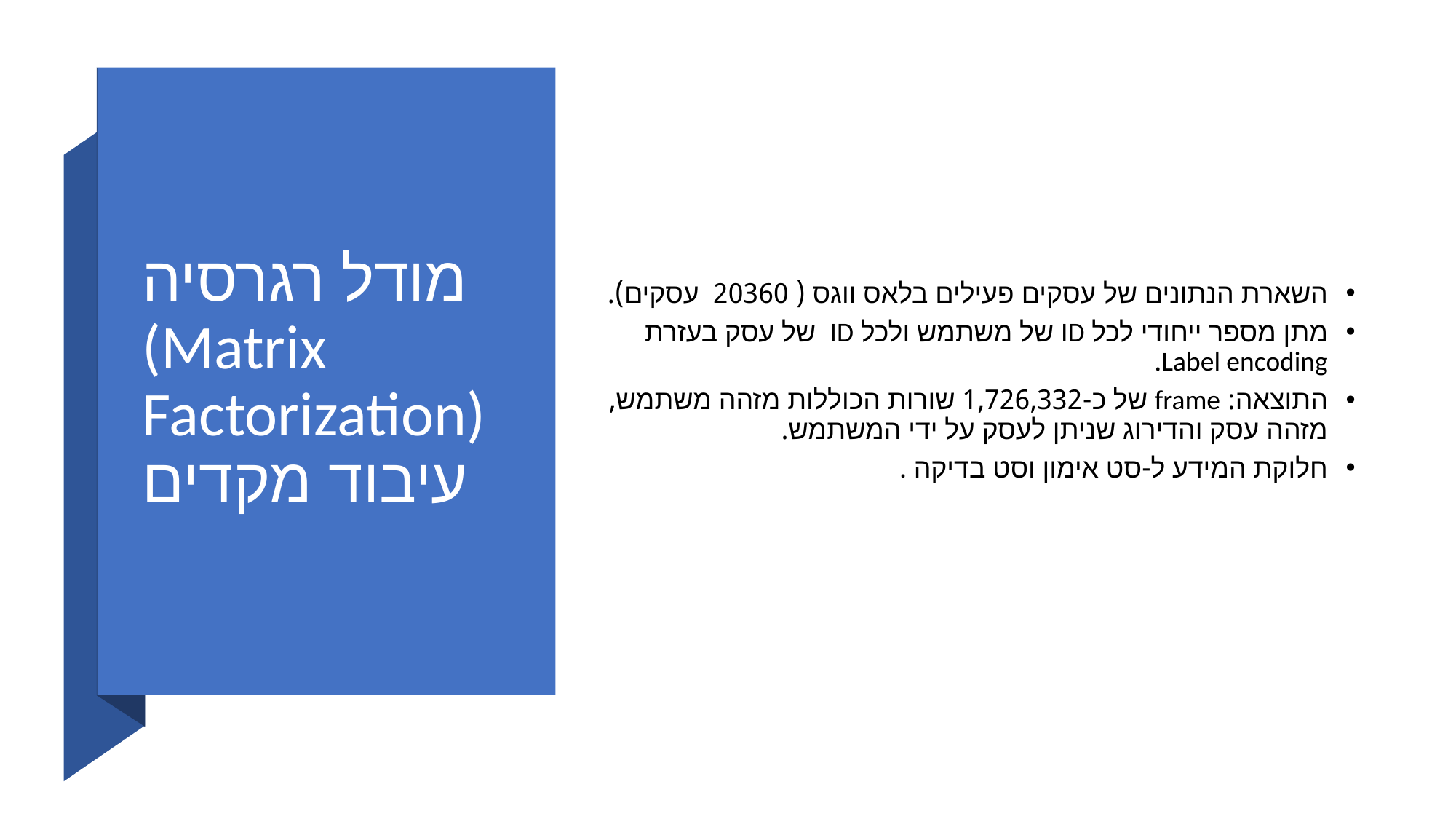

# מודל רגרסיה (Matrix Factorization) עיבוד מקדים
השארת הנתונים של עסקים פעילים בלאס ווגס ( 20360  עסקים).
מתן מספר ייחודי לכל ID של משתמש ולכל ID  של עסק בעזרת Label encoding.
התוצאה: frame של כ-1,726,332 שורות הכוללות מזהה משתמש, מזהה עסק והדירוג שניתן לעסק על ידי המשתמש.
חלוקת המידע ל-סט אימון וסט בדיקה .